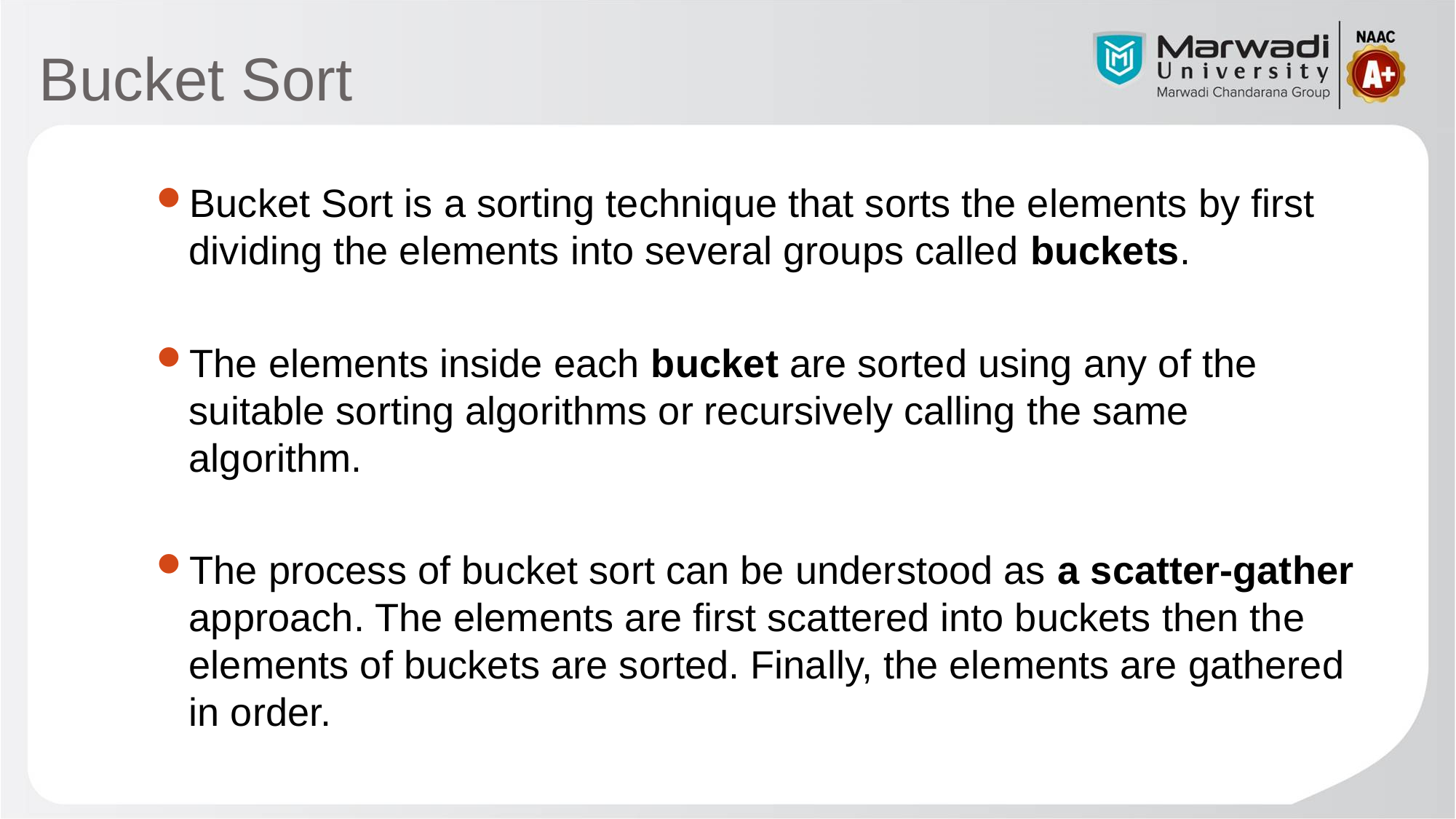

# Bucket Sort
Bucket Sort is a sorting technique that sorts the elements by first dividing the elements into several groups called buckets.

The elements inside each bucket are sorted using any of the suitable sorting algorithms or recursively calling the same algorithm.

The process of bucket sort can be understood as a scatter-gather approach. The elements are first scattered into buckets then the elements of buckets are sorted. Finally, the elements are gathered in order.